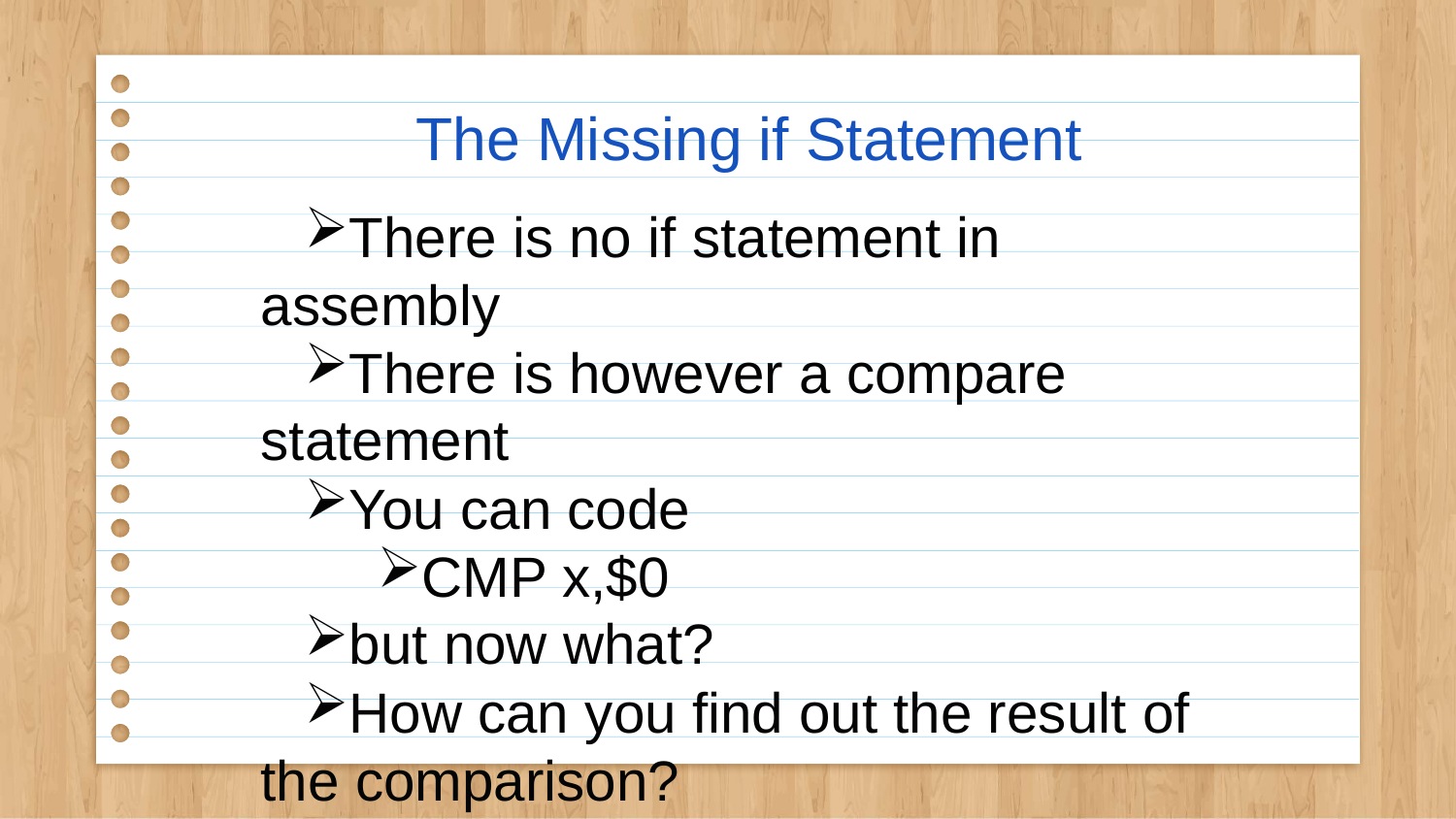

# The Missing if Statement
There is no if statement in assembly
There is however a compare statement
You can code
CMP x,$0
but now what?
How can you find out the result of the comparison?